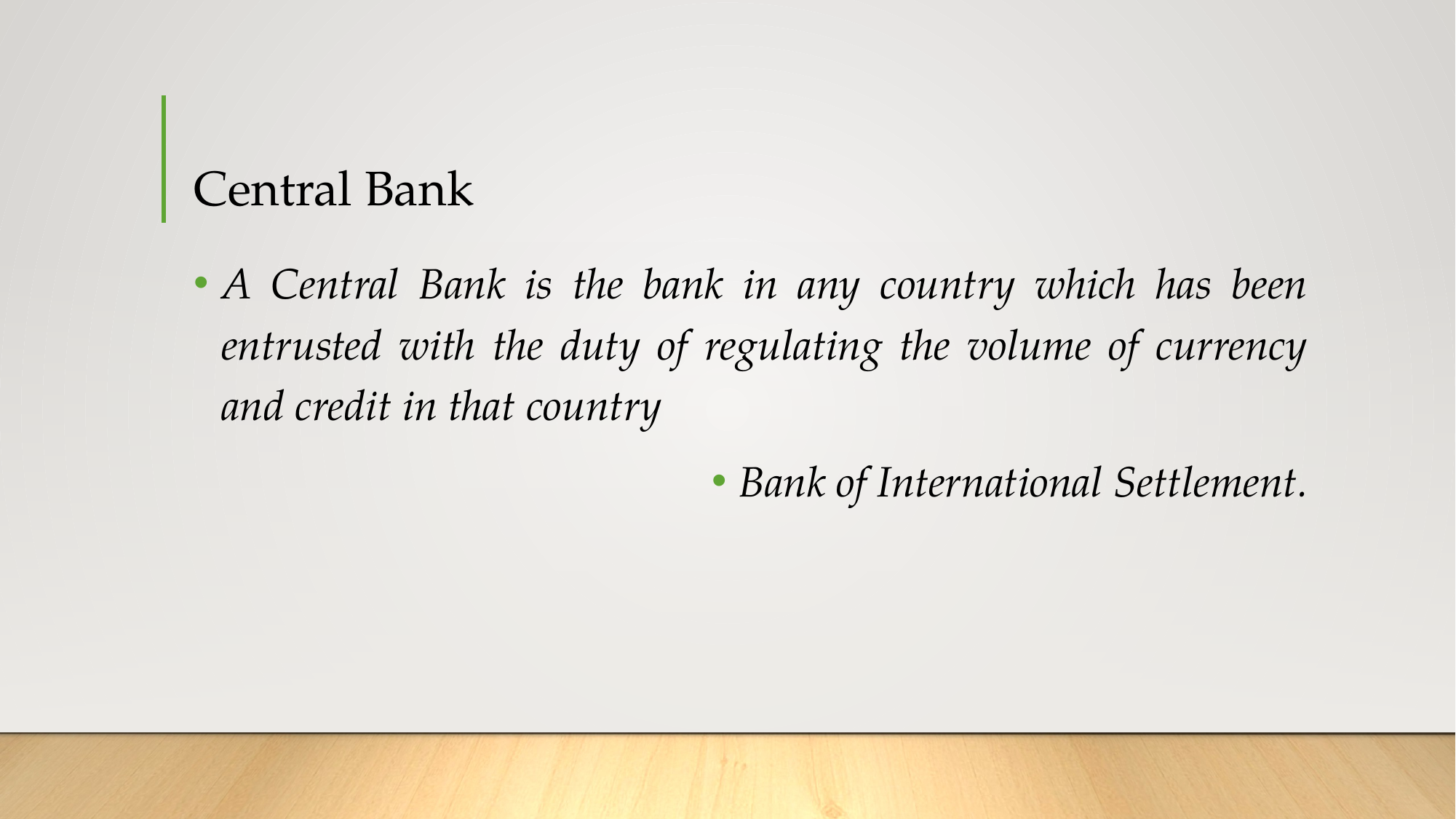

# Central Bank
A Central Bank is the bank in any country which has been entrusted with the duty of regulating the volume of currency and credit in that country
Bank of International Settlement.